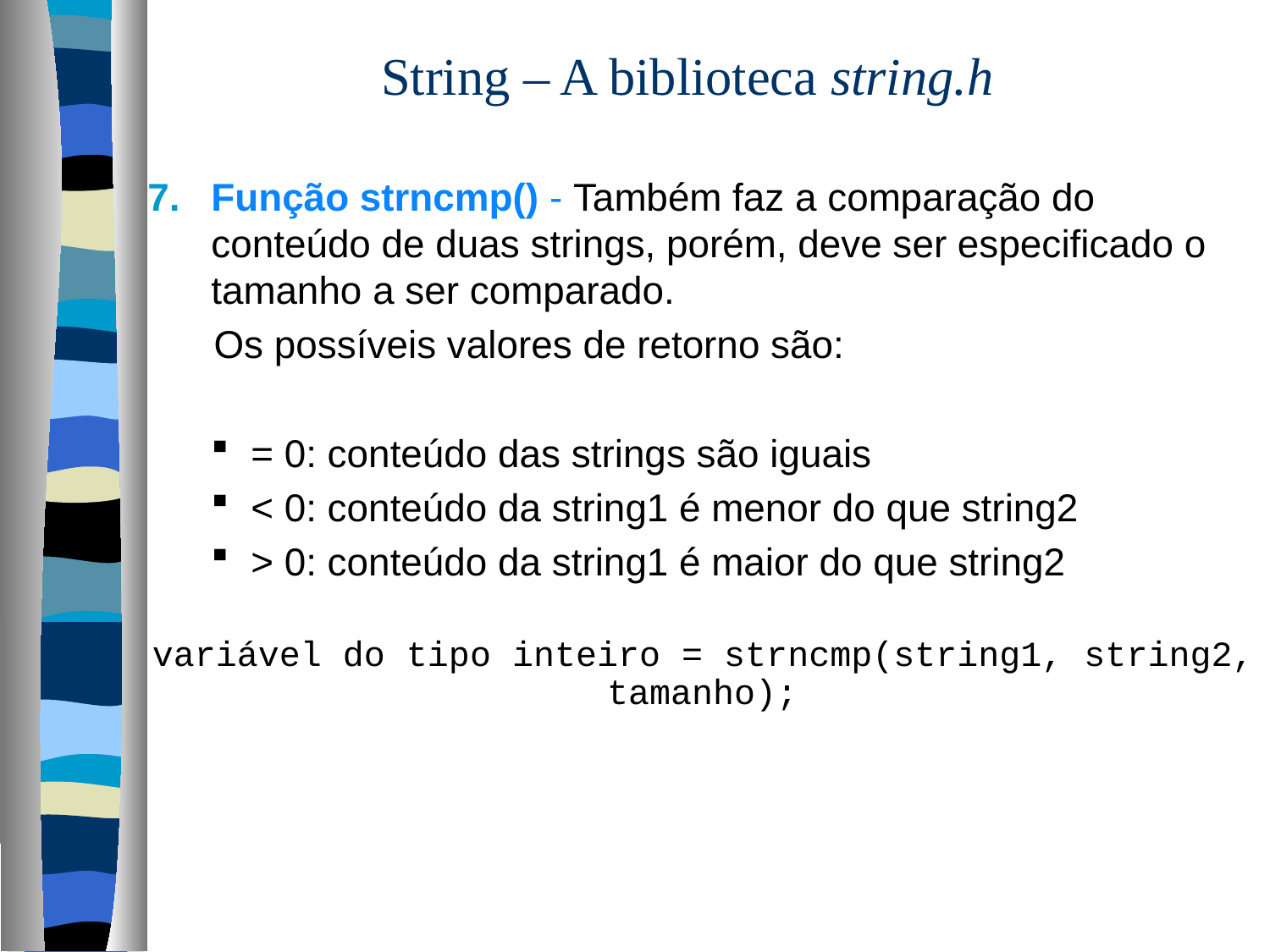

# String – A biblioteca string.h
Função strncmp() - Também faz a comparação do conteúdo de duas strings, porém, deve ser especificado o tamanho a ser comparado.
 Os possíveis valores de retorno são:

= 0: conteúdo das strings são iguais
< 0: conteúdo da string1 é menor do que string2
> 0: conteúdo da string1 é maior do que string2

variável do tipo inteiro = strncmp(string1, string2, tamanho);